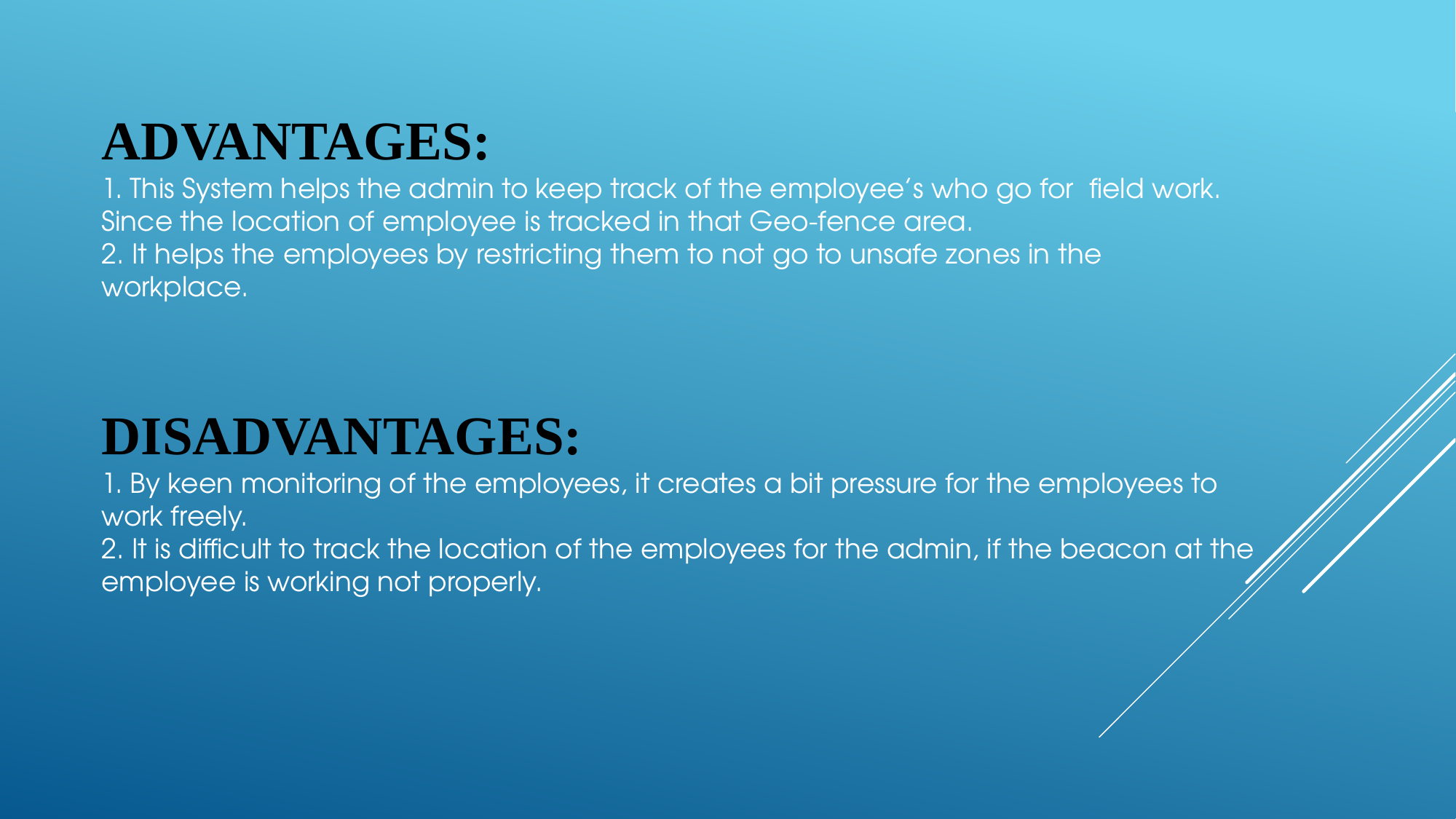

ADVANTAGES:
1. This System helps the admin to keep track of the employee’s who go for  field work.      Since the location of employee is tracked in that Geo-fence area.
2. It helps the employees by restricting them to not go to unsafe zones in the             workplace.

DISADVANTAGES:
1. By keen monitoring of the employees, it creates a bit pressure for the employees to work freely.
2. It is difficult to track the location of the employees for the admin, if the beacon at the employee is working not properly.